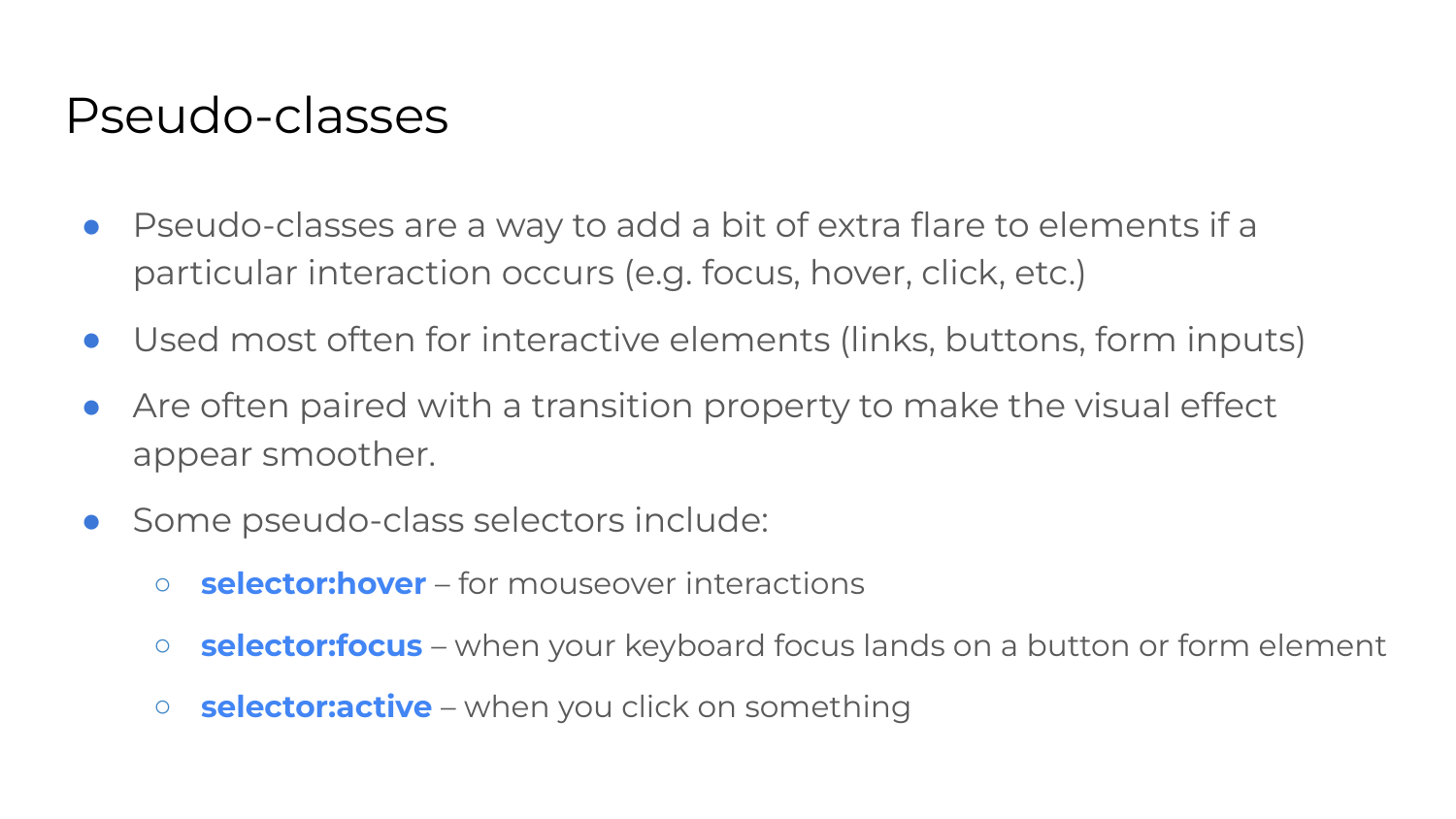

# Pseudo-classes
Pseudo-classes are a way to add a bit of extra flare to elements if a particular interaction occurs (e.g. focus, hover, click, etc.)
Used most often for interactive elements (links, buttons, form inputs)
Are often paired with a transition property to make the visual effect appear smoother.
Some pseudo-class selectors include:
selector:hover – for mouseover interactions
selector:focus – when your keyboard focus lands on a button or form element
selector:active – when you click on something